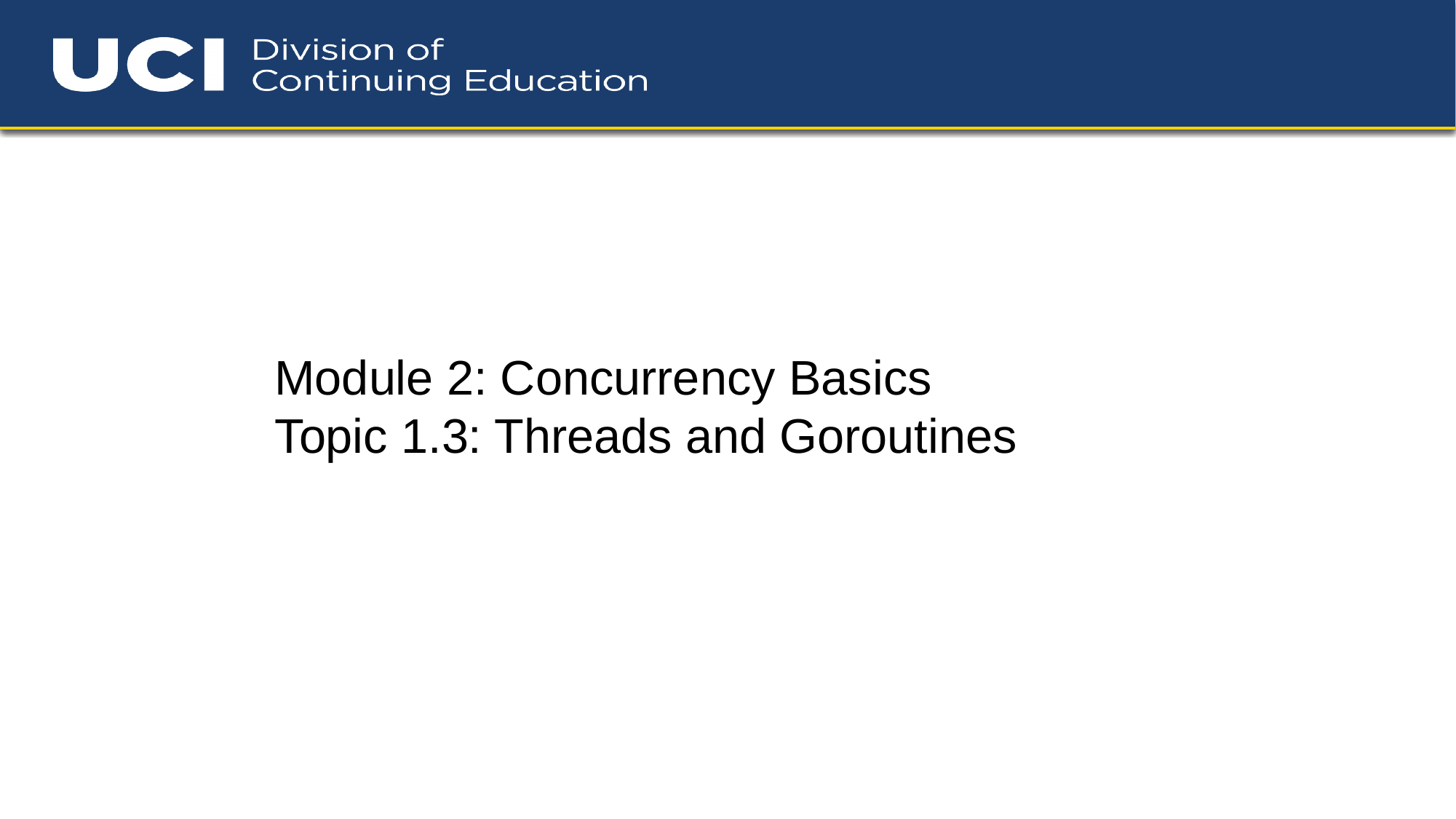

Module 2: Concurrency Basics
Topic 1.3: Threads and Goroutines